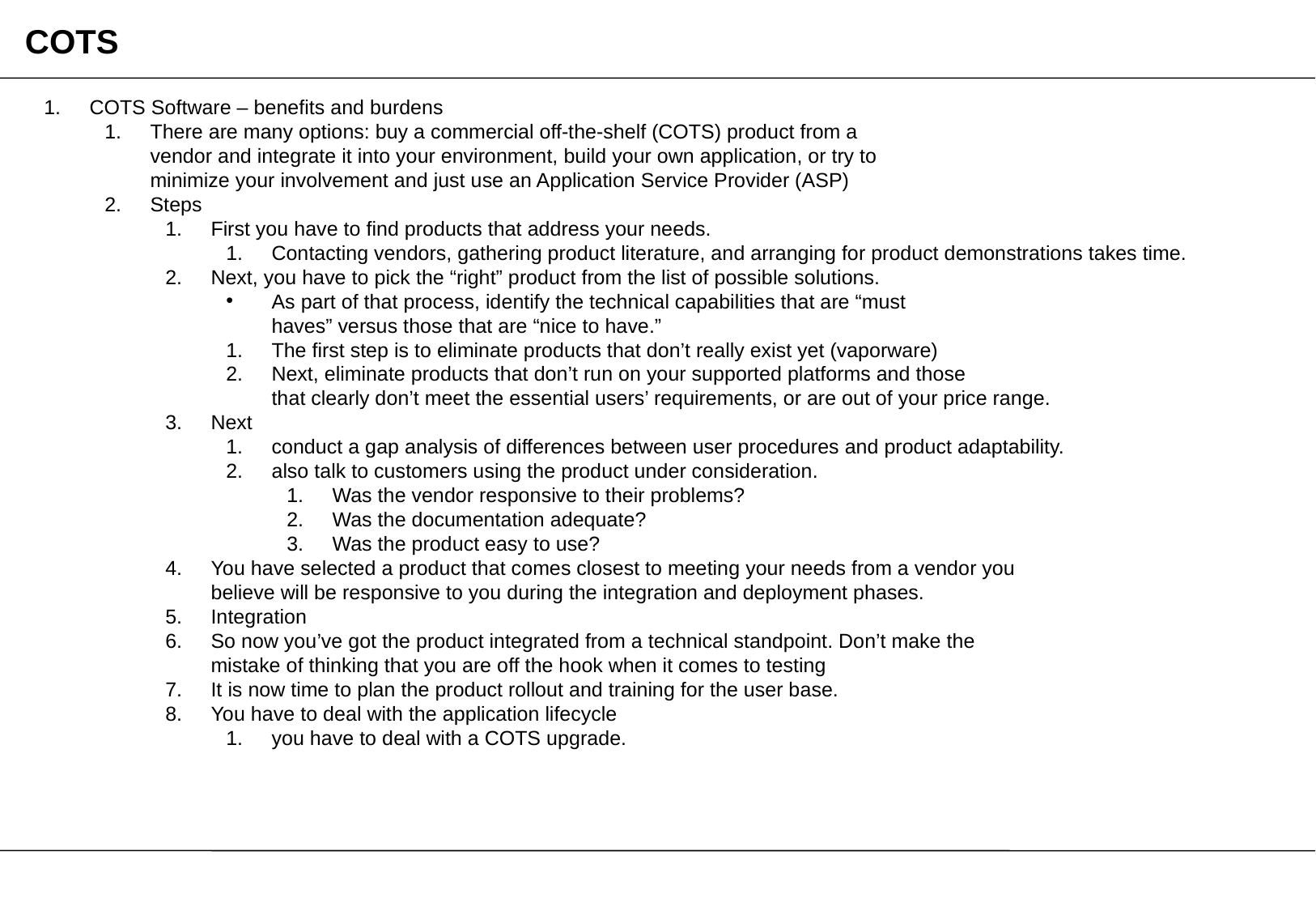

# COTS
COTS Software – benefits and burdens
There are many options: buy a commercial off-the-shelf (COTS) product from a vendor and integrate it into your environment, build your own application, or try to minimize your involvement and just use an Application Service Provider (ASP)
Steps
First you have to find products that address your needs.
Contacting vendors, gathering product literature, and arranging for product demonstrations takes time.
Next, you have to pick the “right” product from the list of possible solutions.
As part of that process, identify the technical capabilities that are “must haves” versus those that are “nice to have.”
The first step is to eliminate products that don’t really exist yet (vaporware)
Next, eliminate products that don’t run on your supported platforms and those that clearly don’t meet the essential users’ requirements, or are out of your price range.
Next
conduct a gap analysis of differences between user procedures and product adaptability.
also talk to customers using the product under consideration.
Was the vendor responsive to their problems?
Was the documentation adequate?
Was the product easy to use?
You have selected a product that comes closest to meeting your needs from a vendor you believe will be responsive to you during the integration and deployment phases.
Integration
So now you’ve got the product integrated from a technical standpoint. Don’t make the mistake of thinking that you are off the hook when it comes to testing
It is now time to plan the product rollout and training for the user base.
You have to deal with the application lifecycle
you have to deal with a COTS upgrade.